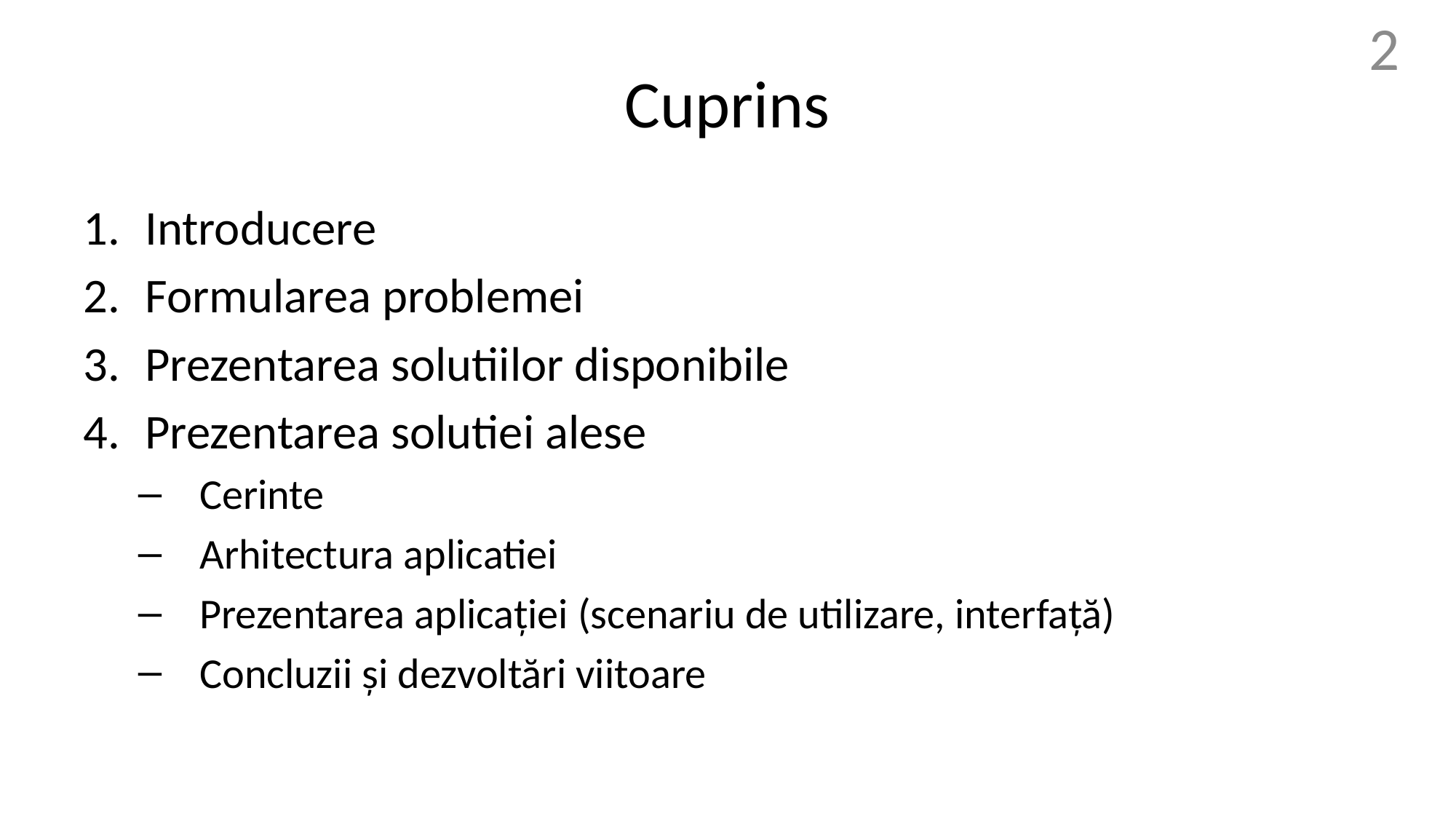

2
# Cuprins
Introducere
Formularea problemei
Prezentarea solutiilor disponibile
Prezentarea solutiei alese
Cerinte
Arhitectura aplicatiei
Prezentarea aplicației (scenariu de utilizare, interfață)
Concluzii și dezvoltări viitoare